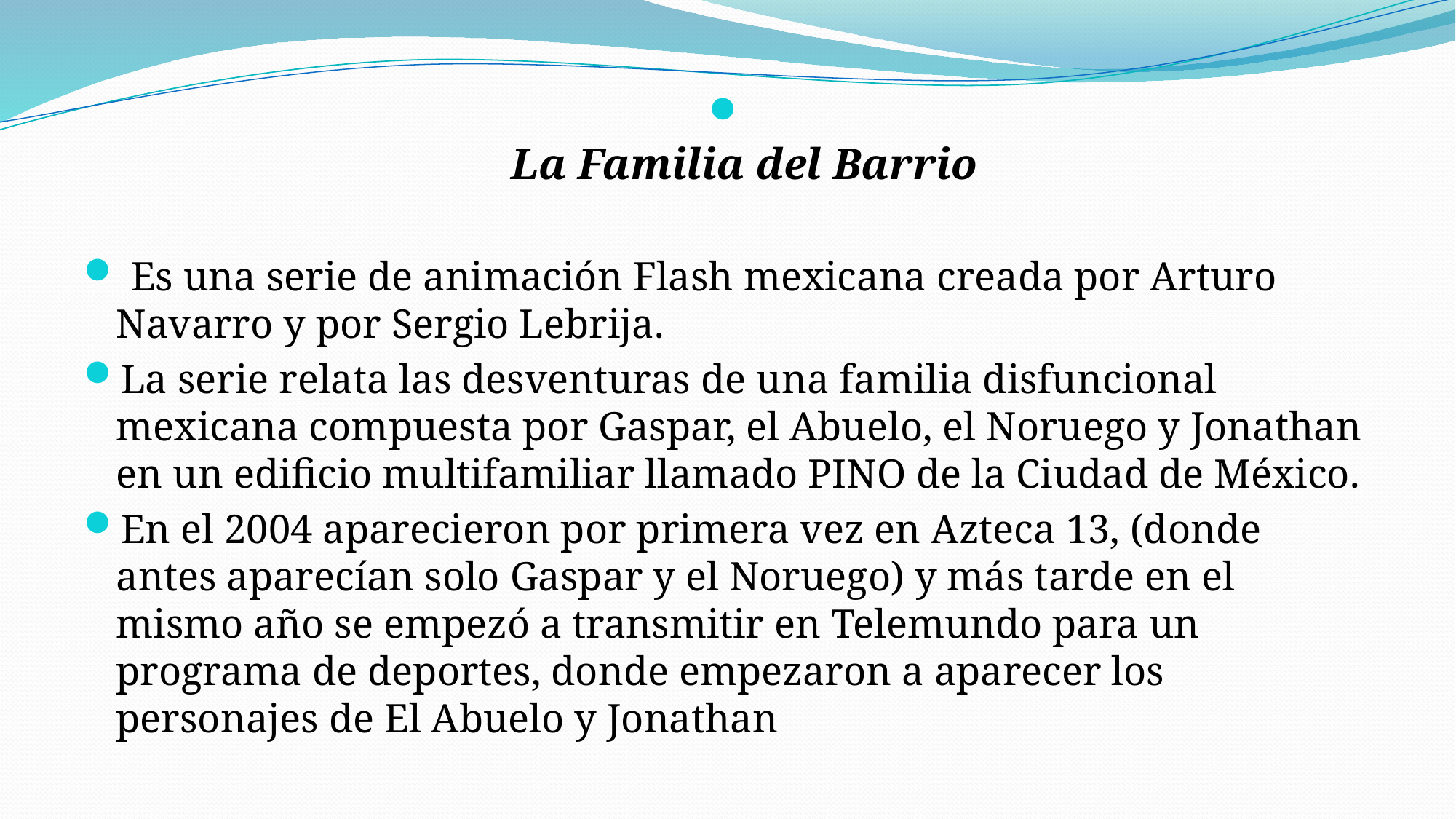

La Familia del Barrio

 Es una serie de animación Flash mexicana creada por Arturo Navarro y por Sergio Lebrija.
La serie relata las desventuras de una familia disfuncional mexicana compuesta por Gaspar, el Abuelo, el Noruego y Jonathan en un edificio multifamiliar llamado PINO de la Ciudad de México.
En el 2004 aparecieron por primera vez en Azteca 13, (donde antes aparecían solo Gaspar y el Noruego) y más tarde en el mismo año se empezó a transmitir en Telemundo para un programa de deportes, donde empezaron a aparecer los personajes de El Abuelo y Jonathan